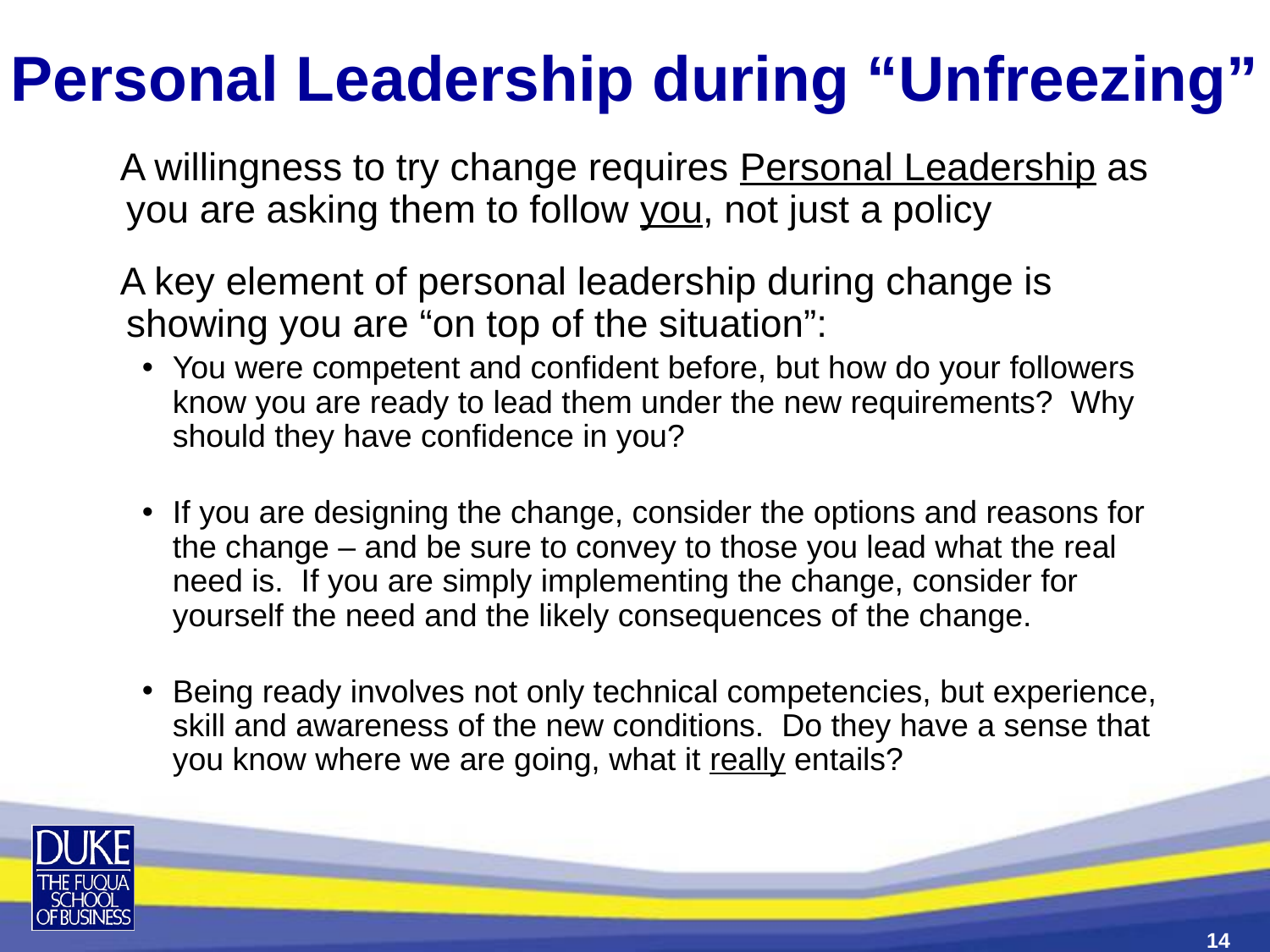

# Personal Leadership during “Unfreezing”
  A willingness to try change requires Personal Leadership as you are asking them to follow you, not just a policy

  A key element of personal leadership during change is showing you are “on top of the situation”:
You were competent and confident before, but how do your followers know you are ready to lead them under the new requirements?  Why should they have confidence in you?

If you are designing the change, consider the options and reasons for the change – and be sure to convey to those you lead what the real need is.  If you are simply implementing the change, consider for yourself the need and the likely consequences of the change.

Being ready involves not only technical competencies, but experience, skill and awareness of the new conditions.  Do they have a sense that you know where we are going, what it really entails?
14